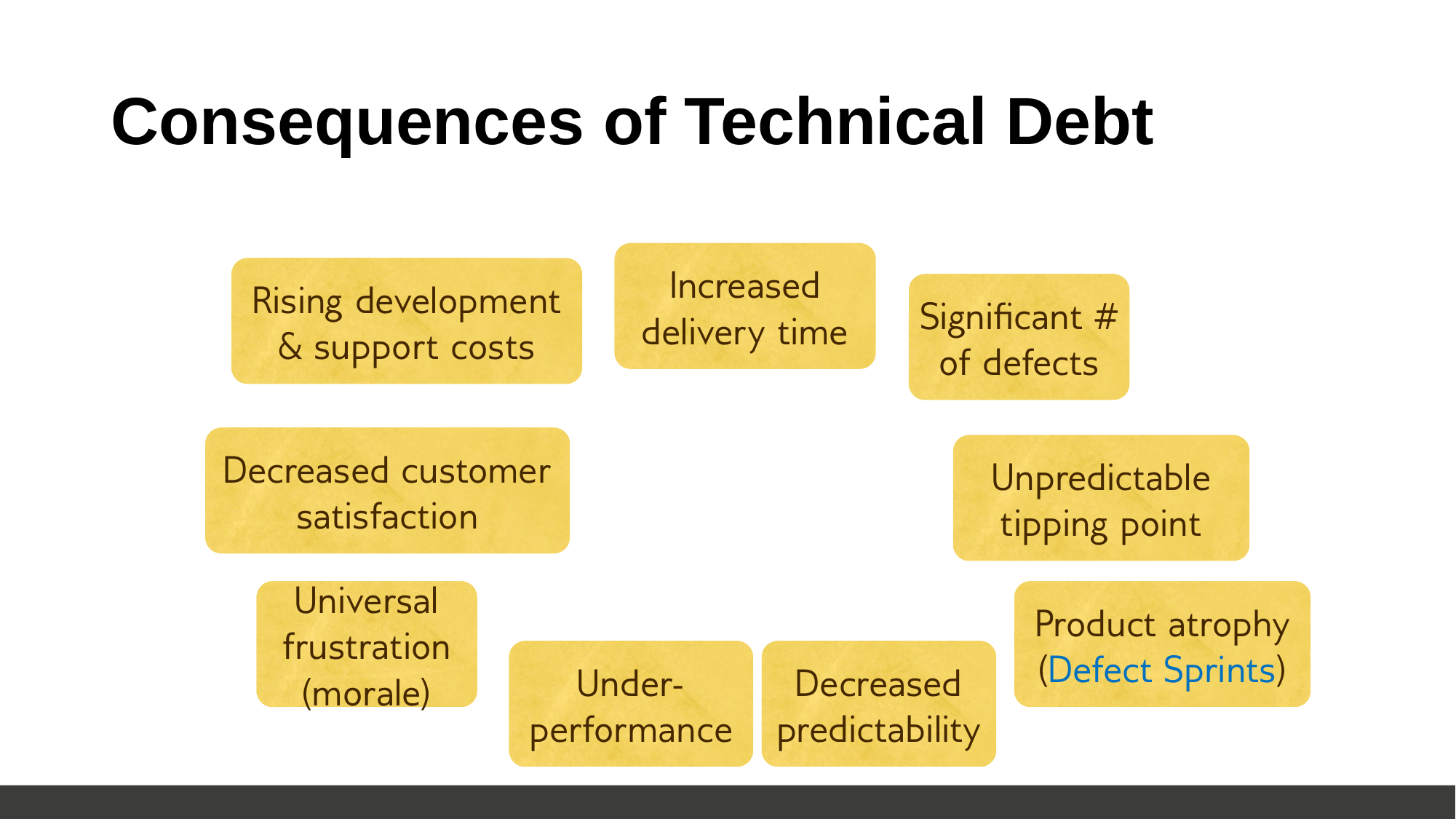

# Consequences of Technical Debt
Increased delivery time
Rising development & support costs
Significant # of defects
Decreased customer satisfaction
Unpredictable tipping point
Universal frustration
(morale)
Product atrophy
(Defect Sprints)
Under-performance
Decreased predictability